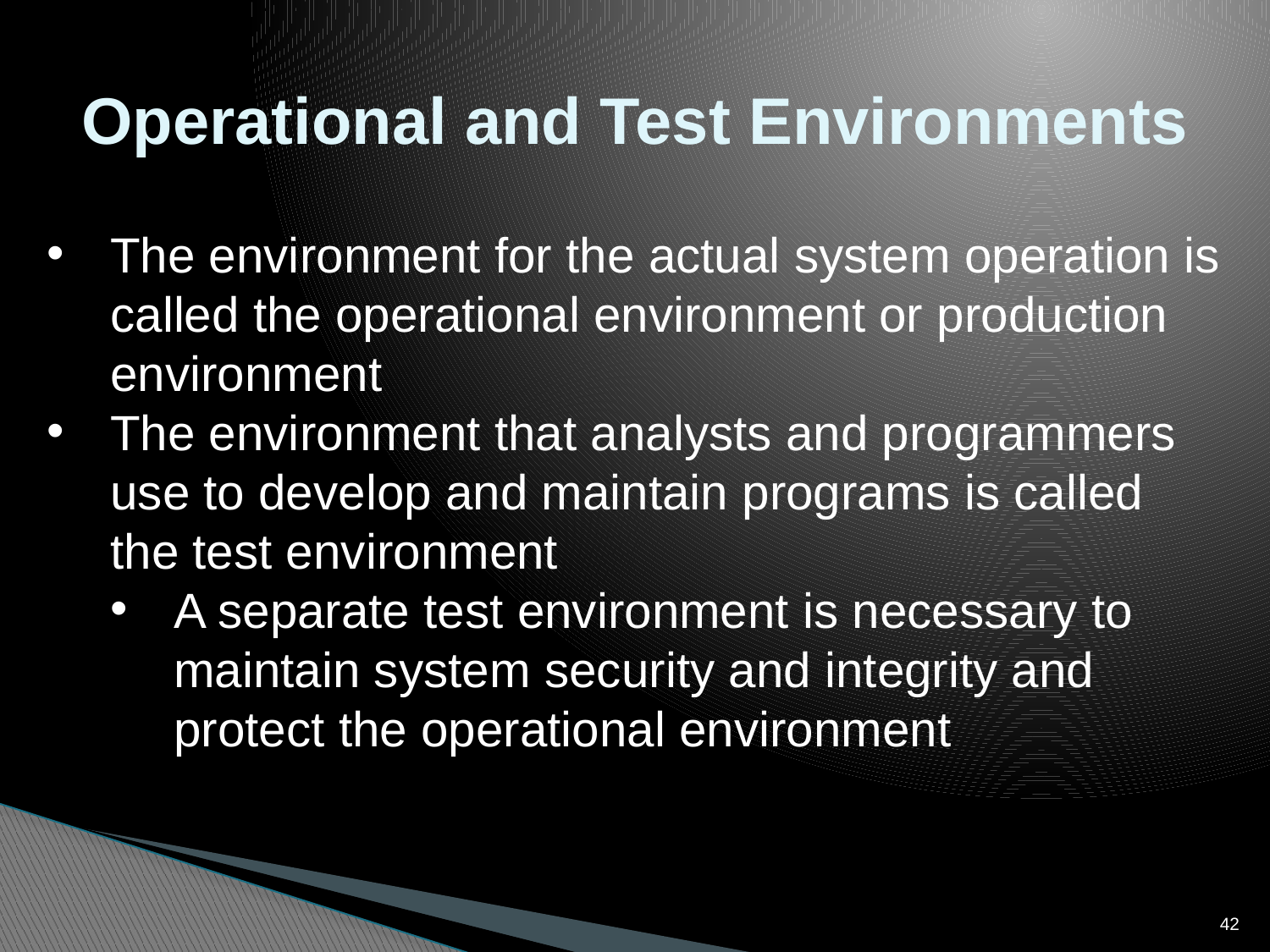

# Operational and Test Environments
The environment for the actual system operation is called the operational environment or production environment
The environment that analysts and programmers use to develop and maintain programs is called the test environment
A separate test environment is necessary to maintain system security and integrity and protect the operational environment
42